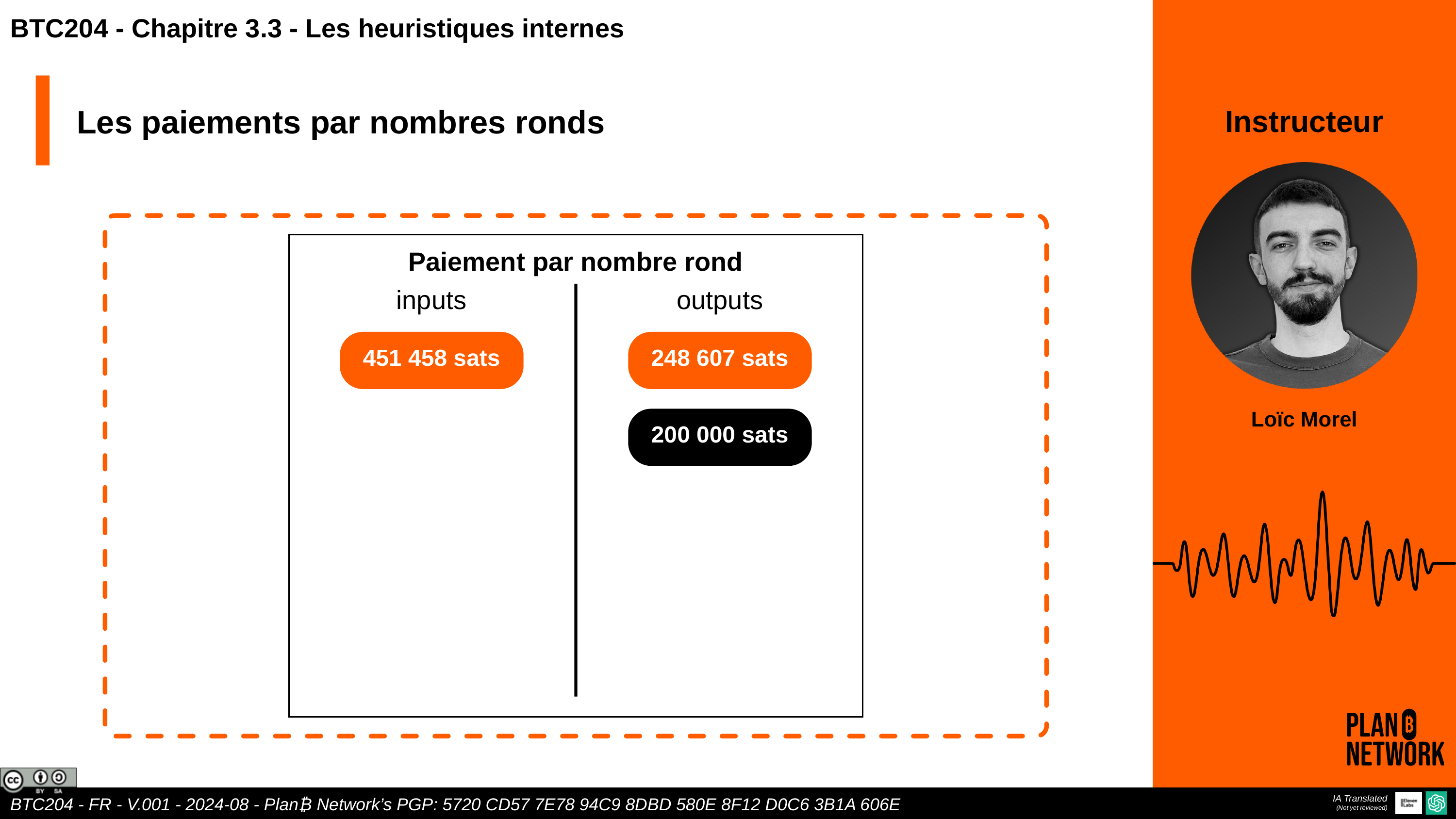

BTC204 - Chapitre 3.3 - Les heuristiques internes

Les paiements par nombres ronds
Instructeur

Paiement par nombre rond
inputs
outputs

451 458 sats

248 607 sats
Loïc Morel

200 000 sats

IA Translated
(Not yet reviewed)
BTC204 - FR - V.001 - 2024-08 - Plan₿ Network’s PGP: 5720 CD57 7E78 94C9 8DBD 580E 8F12 D0C6 3B1A 606E